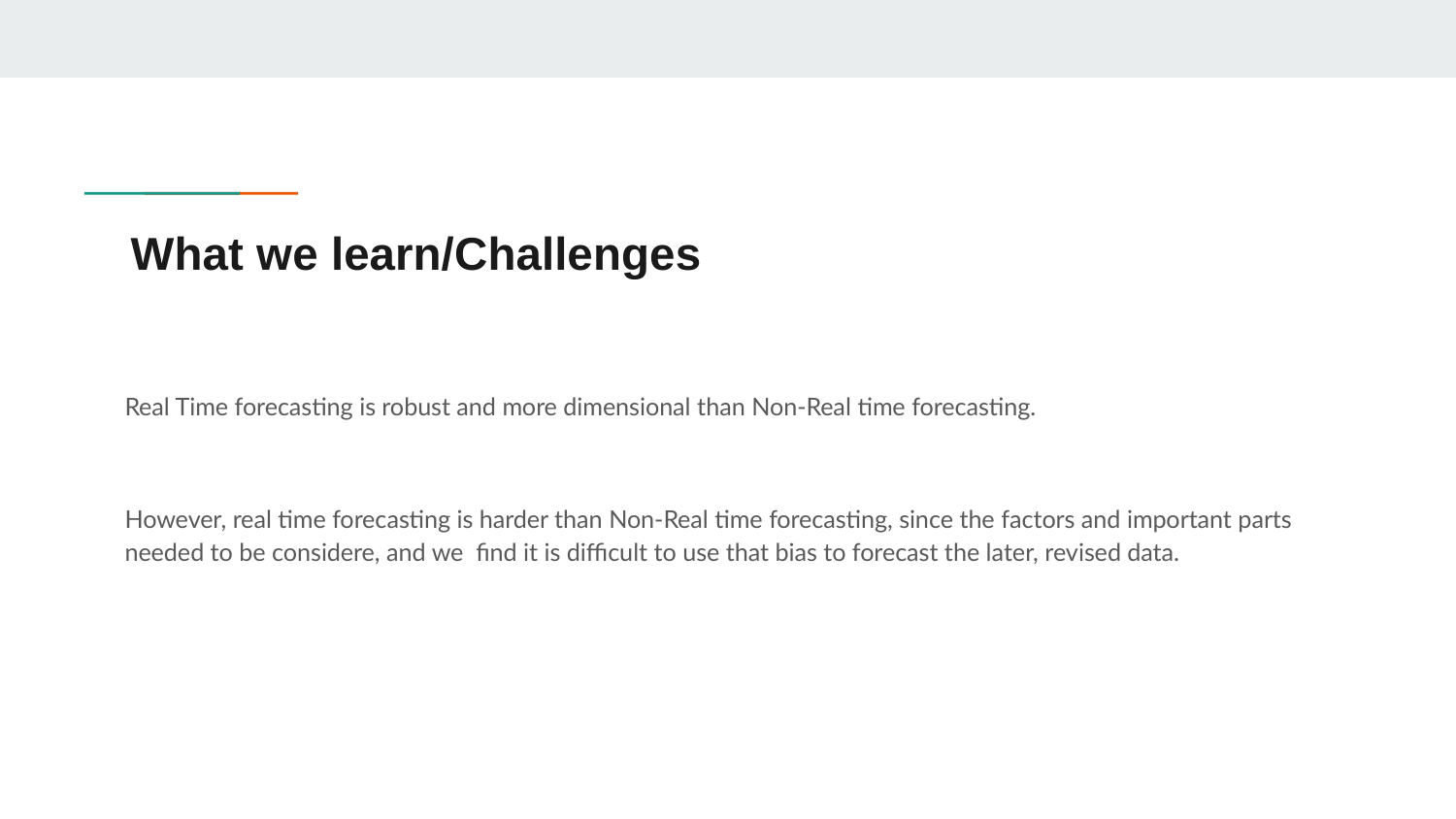

# What we learn/Challenges
Real Time forecasting is robust and more dimensional than Non-Real time forecasting.

However, real time forecasting is harder than Non-Real time forecasting, since the factors and important parts needed to be considere, and we  find it is difficult to use that bias to forecast the later, revised data.